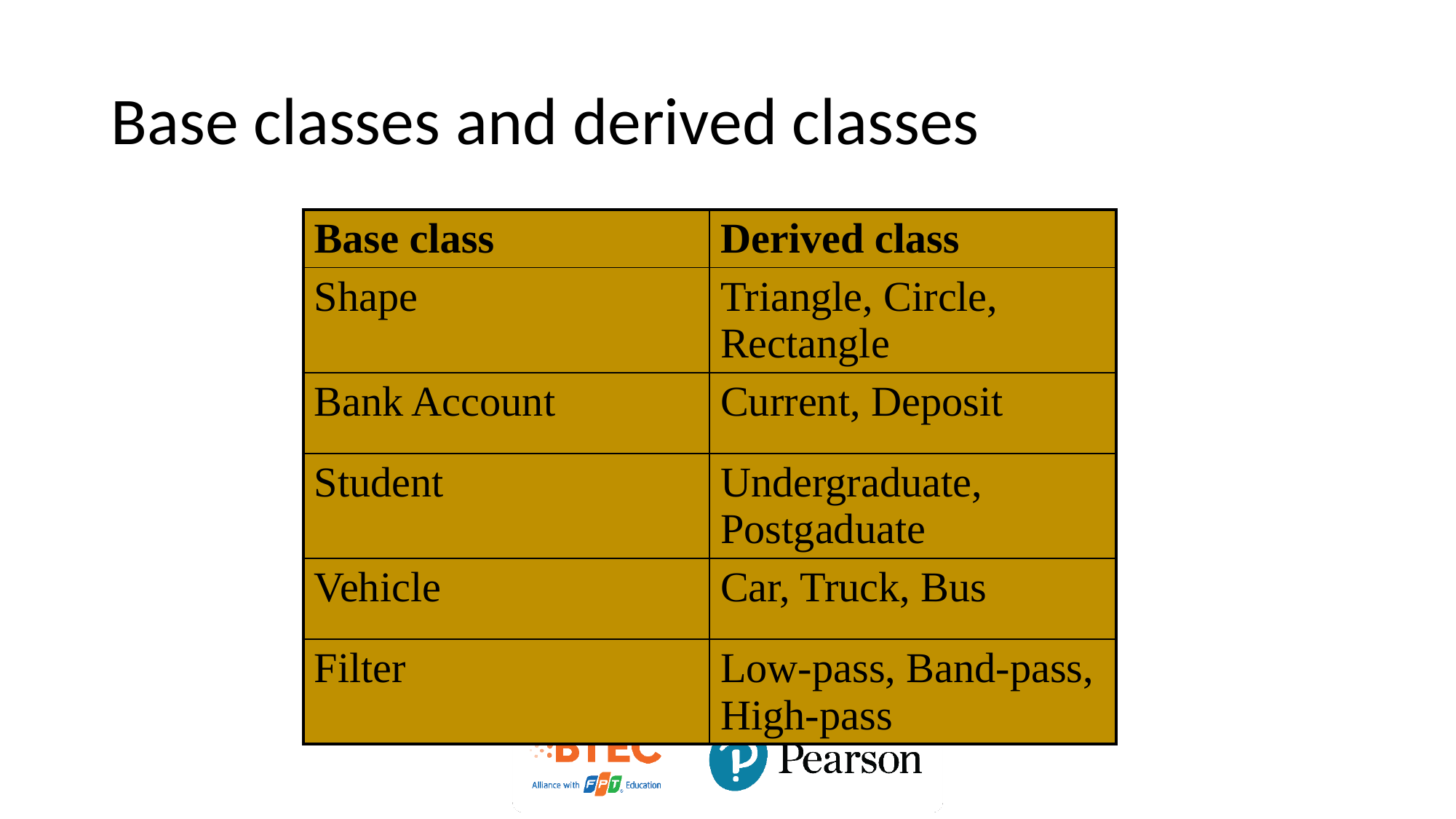

# Base classes and derived classes
| Base class | Derived class |
| --- | --- |
| Shape | Triangle, Circle, Rectangle |
| Bank Account | Current, Deposit |
| Student | Undergraduate, Postgaduate |
| Vehicle | Car, Truck, Bus |
| Filter | Low-pass, Band-pass, High-pass |